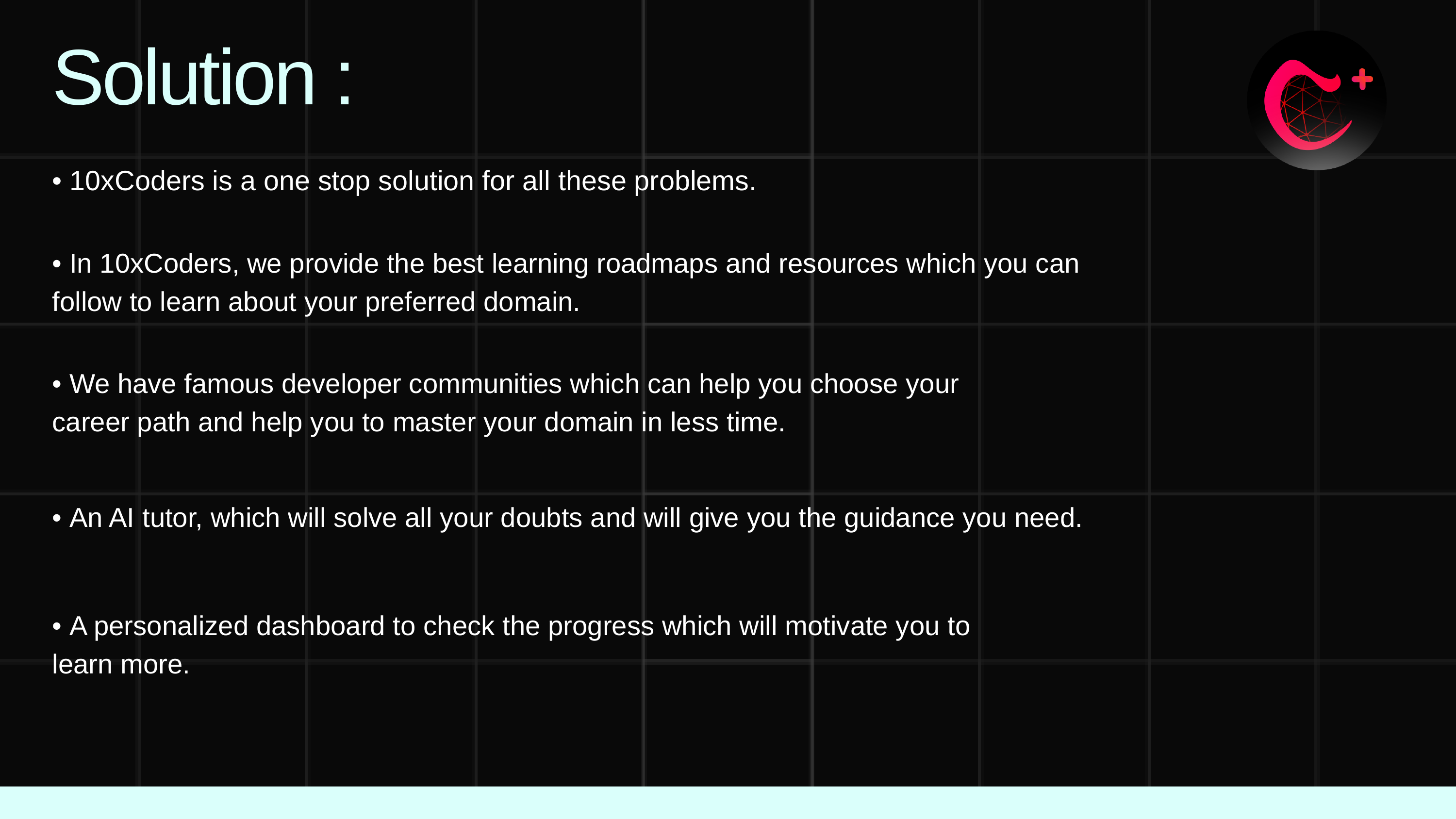

Solution :
• 10xCoders is a one stop solution for all these problems.

• In 10xCoders, we provide the best learning roadmaps and resources which you can follow to learn about your preferred domain.

• We have famous developer communities which can help you choose your career path and help you to master your domain in less time.

• An AI tutor, which will solve all your doubts and will give you the guidance you need.

• A personalized dashboard to check the progress which will motivate you to learn more.